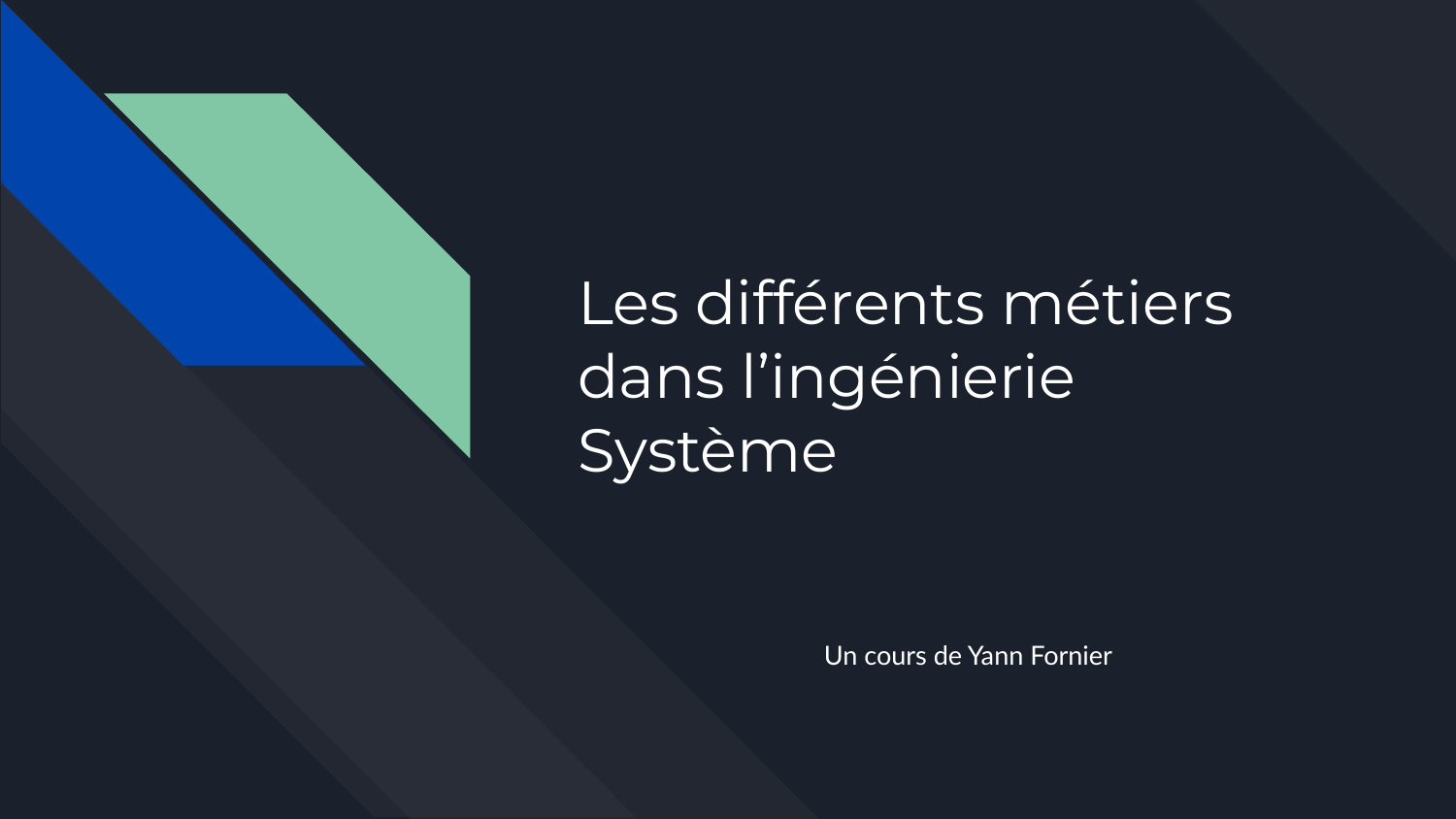

# Les différents métiers dans l’ingénierie Système
Un cours de Yann Fornier